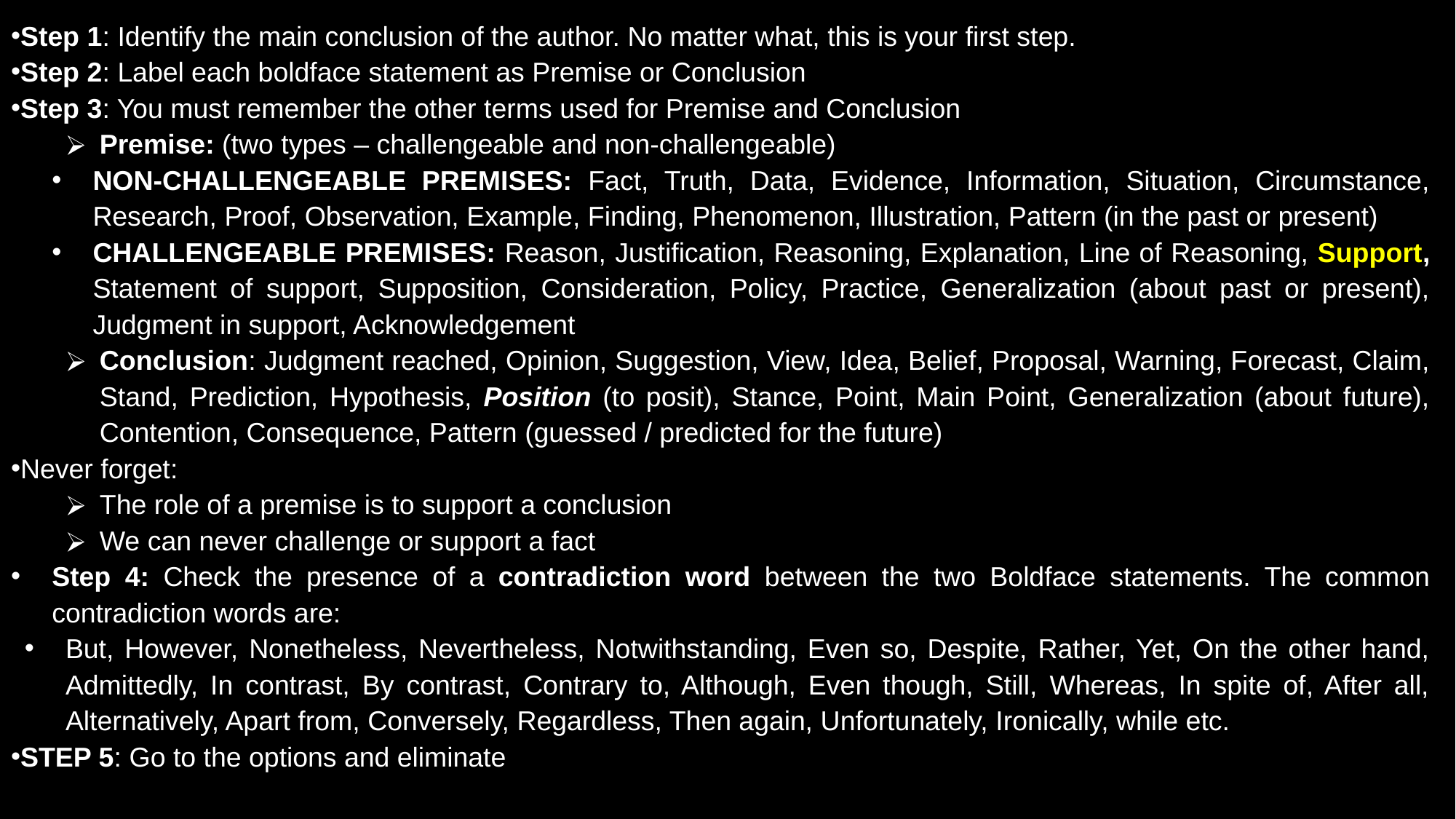

Step 1: Identify the main conclusion of the author. No matter what, this is your first step.
Step 2: Label each boldface statement as Premise or Conclusion
Step 3: You must remember the other terms used for Premise and Conclusion
Premise: (two types – challengeable and non-challengeable)
NON-CHALLENGEABLE PREMISES: Fact, Truth, Data, Evidence, Information, Situation, Circumstance, Research, Proof, Observation, Example, Finding, Phenomenon, Illustration, Pattern (in the past or present)
CHALLENGEABLE PREMISES: Reason, Justification, Reasoning, Explanation, Line of Reasoning, Support, Statement of support, Supposition, Consideration, Policy, Practice, Generalization (about past or present), Judgment in support, Acknowledgement
Conclusion: Judgment reached, Opinion, Suggestion, View, Idea, Belief, Proposal, Warning, Forecast, Claim, Stand, Prediction, Hypothesis, Position (to posit), Stance, Point, Main Point, Generalization (about future), Contention, Consequence, Pattern (guessed / predicted for the future)
Never forget:
The role of a premise is to support a conclusion
We can never challenge or support a fact
Step 4: Check the presence of a contradiction word between the two Boldface statements. The common contradiction words are:
But, However, Nonetheless, Nevertheless, Notwithstanding, Even so, Despite, Rather, Yet, On the other hand, Admittedly, In contrast, By contrast, Contrary to, Although, Even though, Still, Whereas, In spite of, After all, Alternatively, Apart from, Conversely, Regardless, Then again, Unfortunately, Ironically, while etc.
STEP 5: Go to the options and eliminate